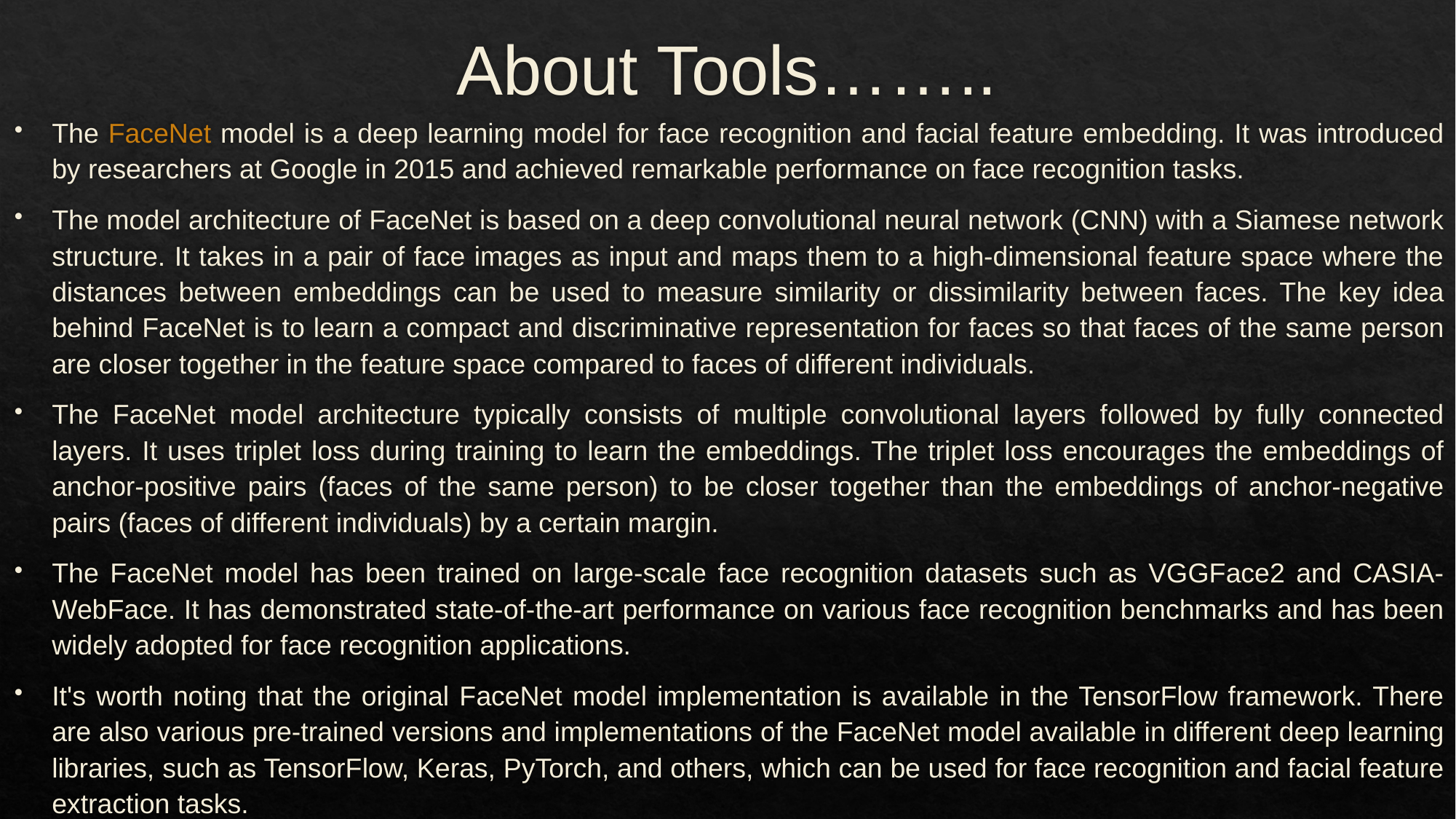

# About Tools……..
The FaceNet model is a deep learning model for face recognition and facial feature embedding. It was introduced by researchers at Google in 2015 and achieved remarkable performance on face recognition tasks.
The model architecture of FaceNet is based on a deep convolutional neural network (CNN) with a Siamese network structure. It takes in a pair of face images as input and maps them to a high-dimensional feature space where the distances between embeddings can be used to measure similarity or dissimilarity between faces. The key idea behind FaceNet is to learn a compact and discriminative representation for faces so that faces of the same person are closer together in the feature space compared to faces of different individuals.
The FaceNet model architecture typically consists of multiple convolutional layers followed by fully connected layers. It uses triplet loss during training to learn the embeddings. The triplet loss encourages the embeddings of anchor-positive pairs (faces of the same person) to be closer together than the embeddings of anchor-negative pairs (faces of different individuals) by a certain margin.
The FaceNet model has been trained on large-scale face recognition datasets such as VGGFace2 and CASIA-WebFace. It has demonstrated state-of-the-art performance on various face recognition benchmarks and has been widely adopted for face recognition applications.
It's worth noting that the original FaceNet model implementation is available in the TensorFlow framework. There are also various pre-trained versions and implementations of the FaceNet model available in different deep learning libraries, such as TensorFlow, Keras, PyTorch, and others, which can be used for face recognition and facial feature extraction tasks.